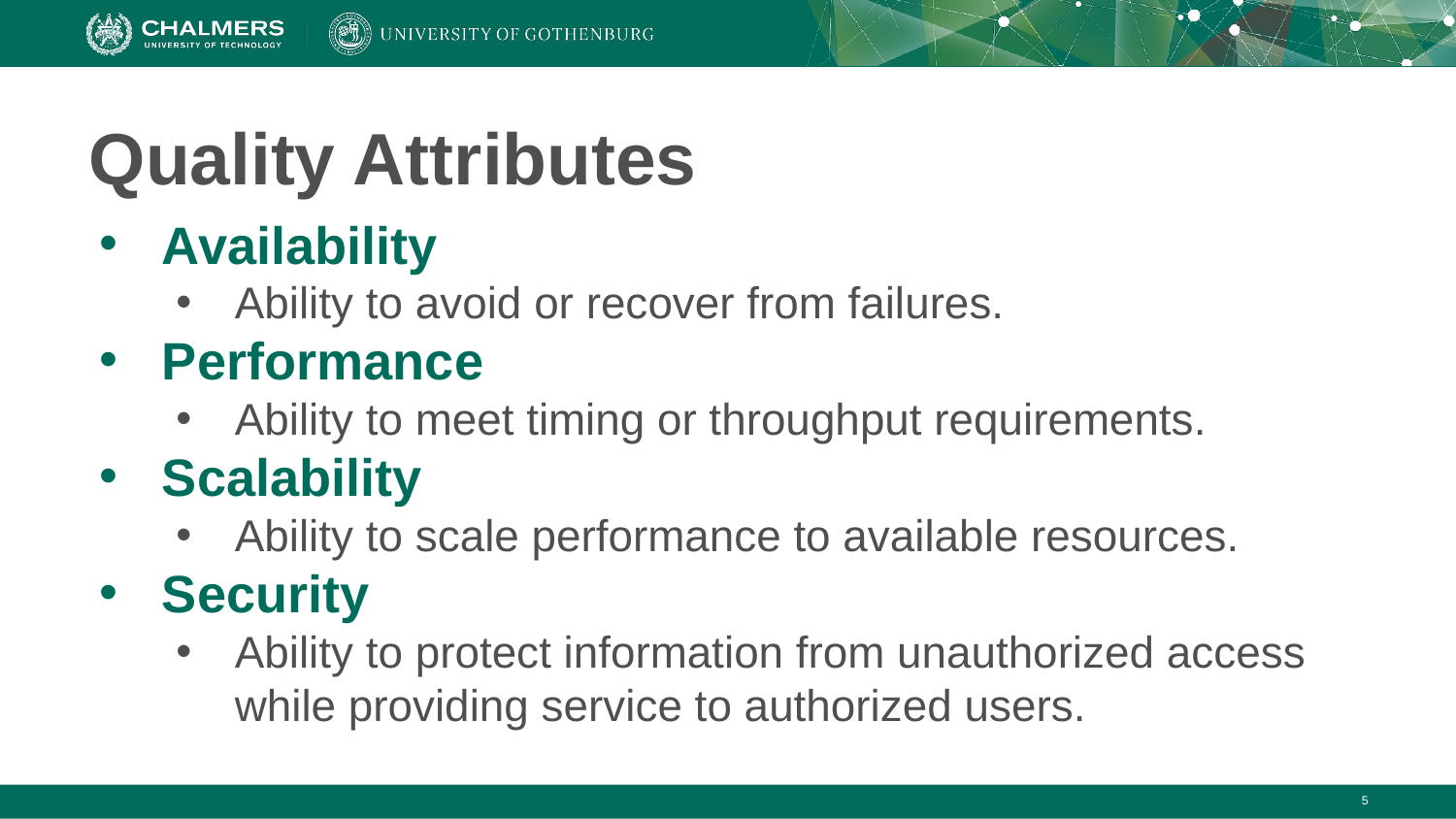

# Quality Attributes
Availability
Ability to avoid or recover from failures.
Performance
Ability to meet timing or throughput requirements.
Scalability
Ability to scale performance to available resources.
Security
Ability to protect information from unauthorized access while providing service to authorized users.
5